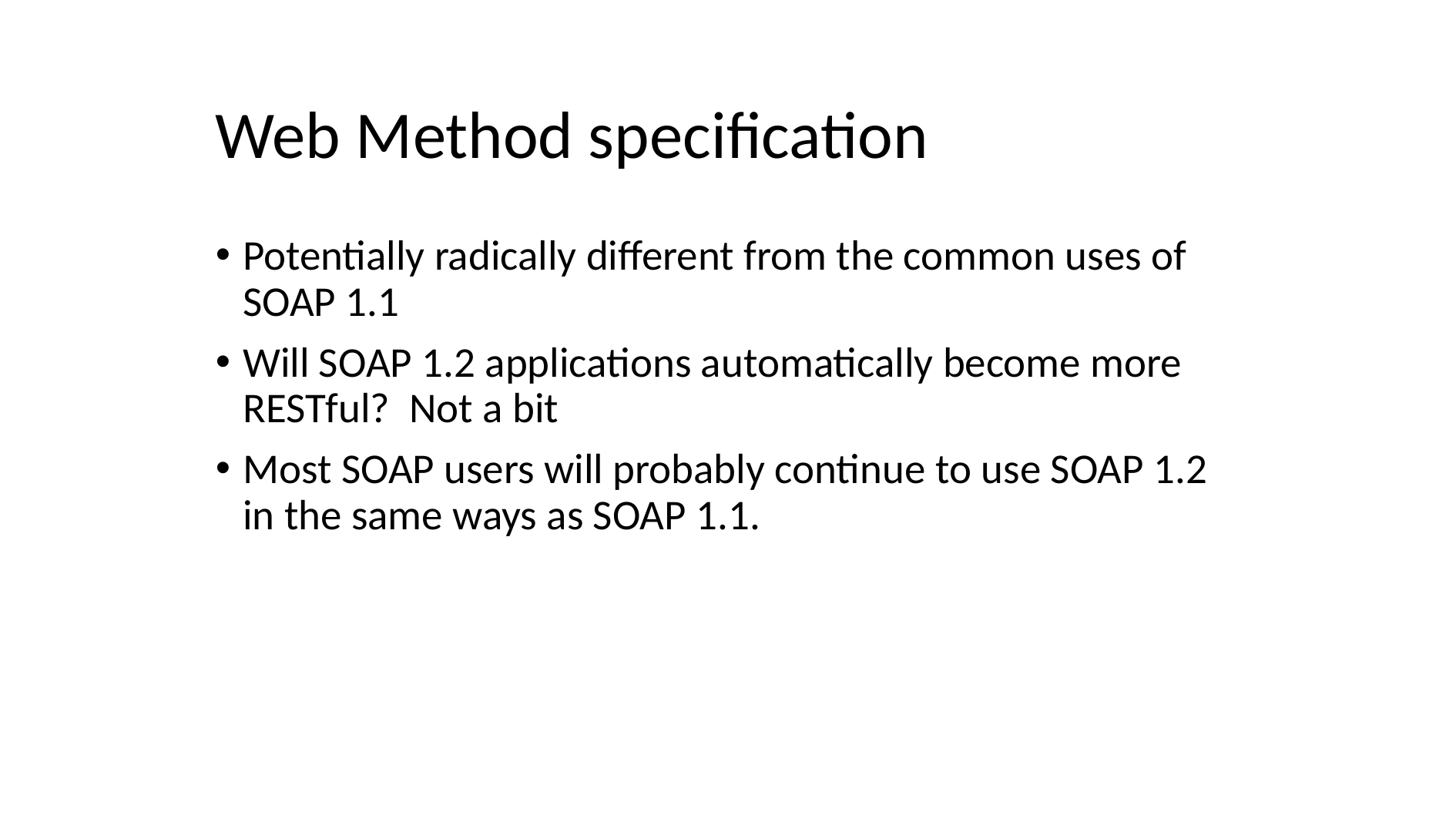

# Web Method specification
Potentially radically different from the common uses of SOAP 1.1
Will SOAP 1.2 applications automatically become more RESTful?  Not a bit
Most SOAP users will probably continue to use SOAP 1.2 in the same ways as SOAP 1.1.